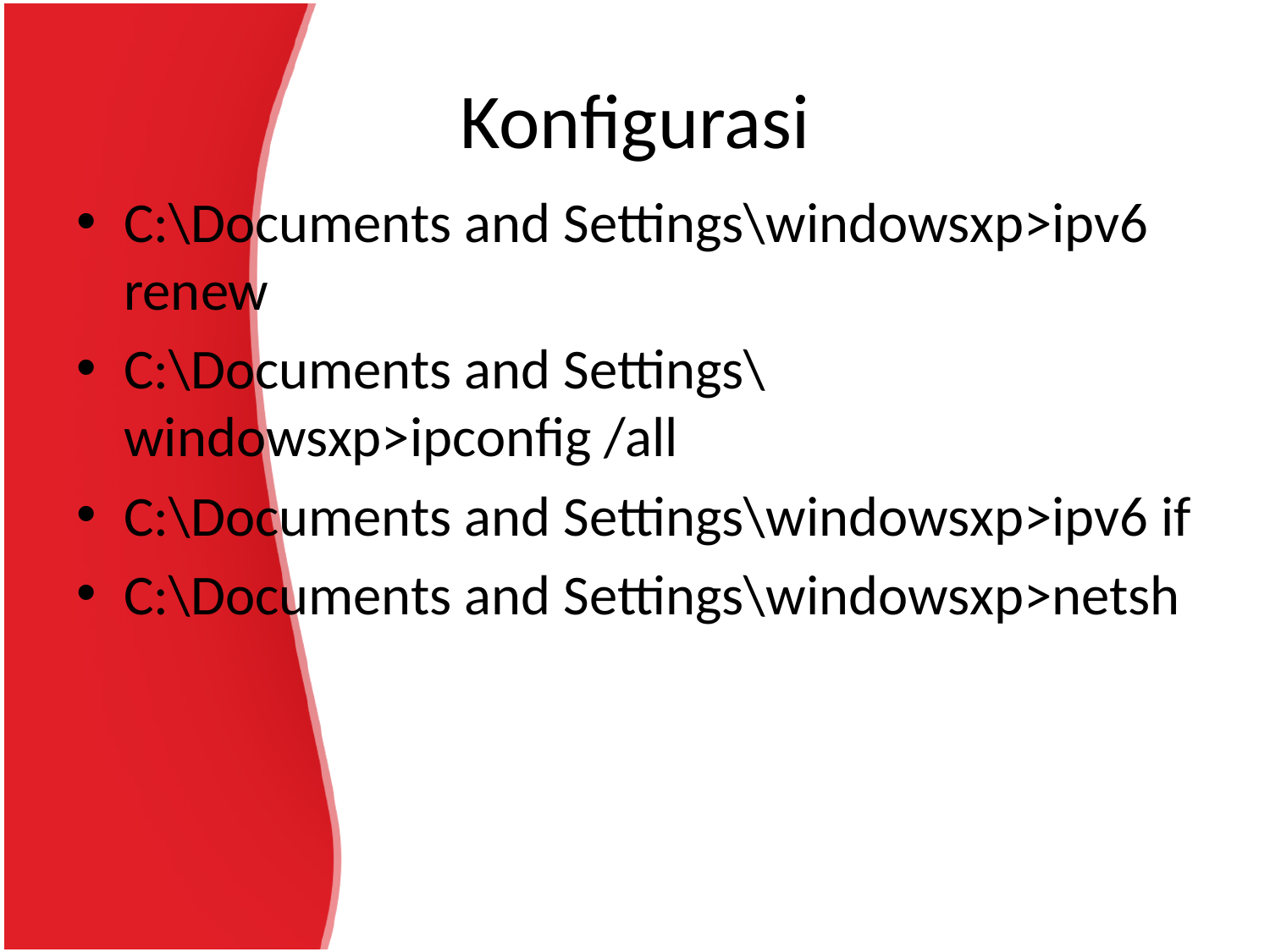

# Konfigurasi
C:\Documents and Settings\windowsxp>ipv6 renew
C:\Documents and Settings\windowsxp>ipconfig /all
C:\Documents and Settings\windowsxp>ipv6 if
C:\Documents and Settings\windowsxp>netsh